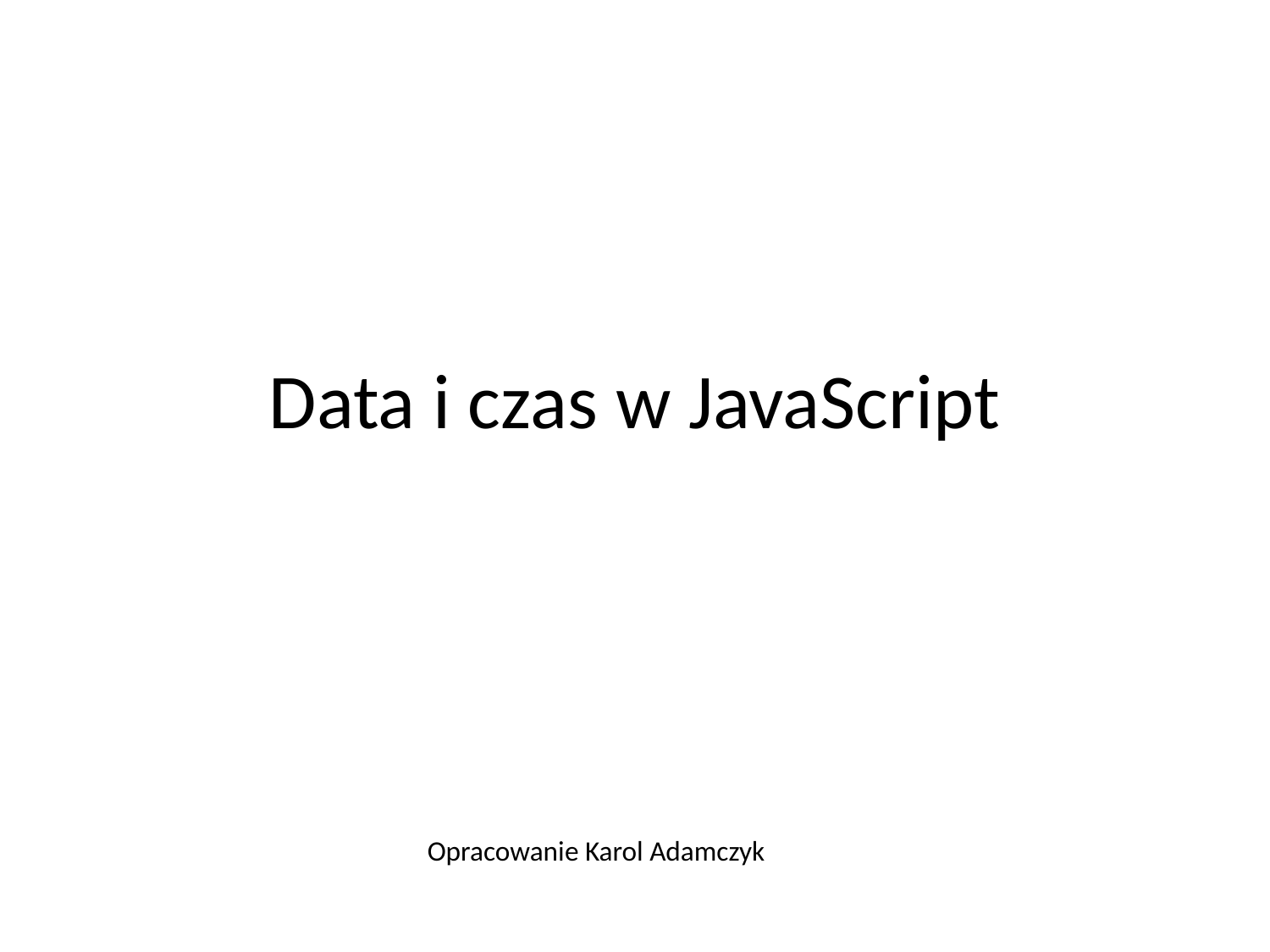

Data i czas w JavaScript
Opracowanie Karol Adamczyk